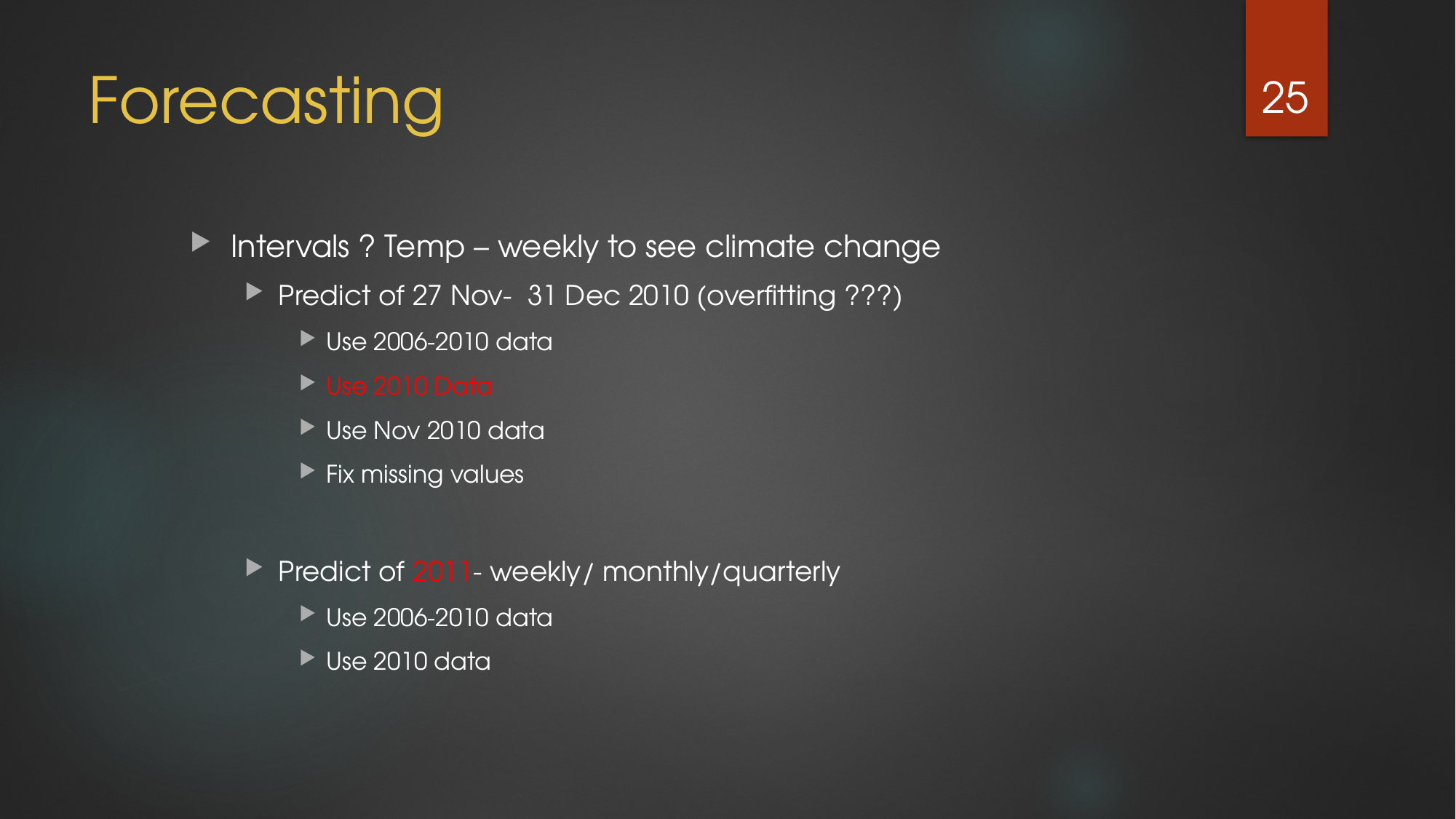

25
# Forecasting
Intervals ? Temp – weekly to see climate change
Predict of 27 Nov-  31 Dec 2010 (overfitting ???)
Use 2006-2010 data
Use 2010 Data
Use Nov 2010 data
Fix missing values

Predict of 2011- weekly/ monthly/quarterly
Use 2006-2010 data
Use 2010 data